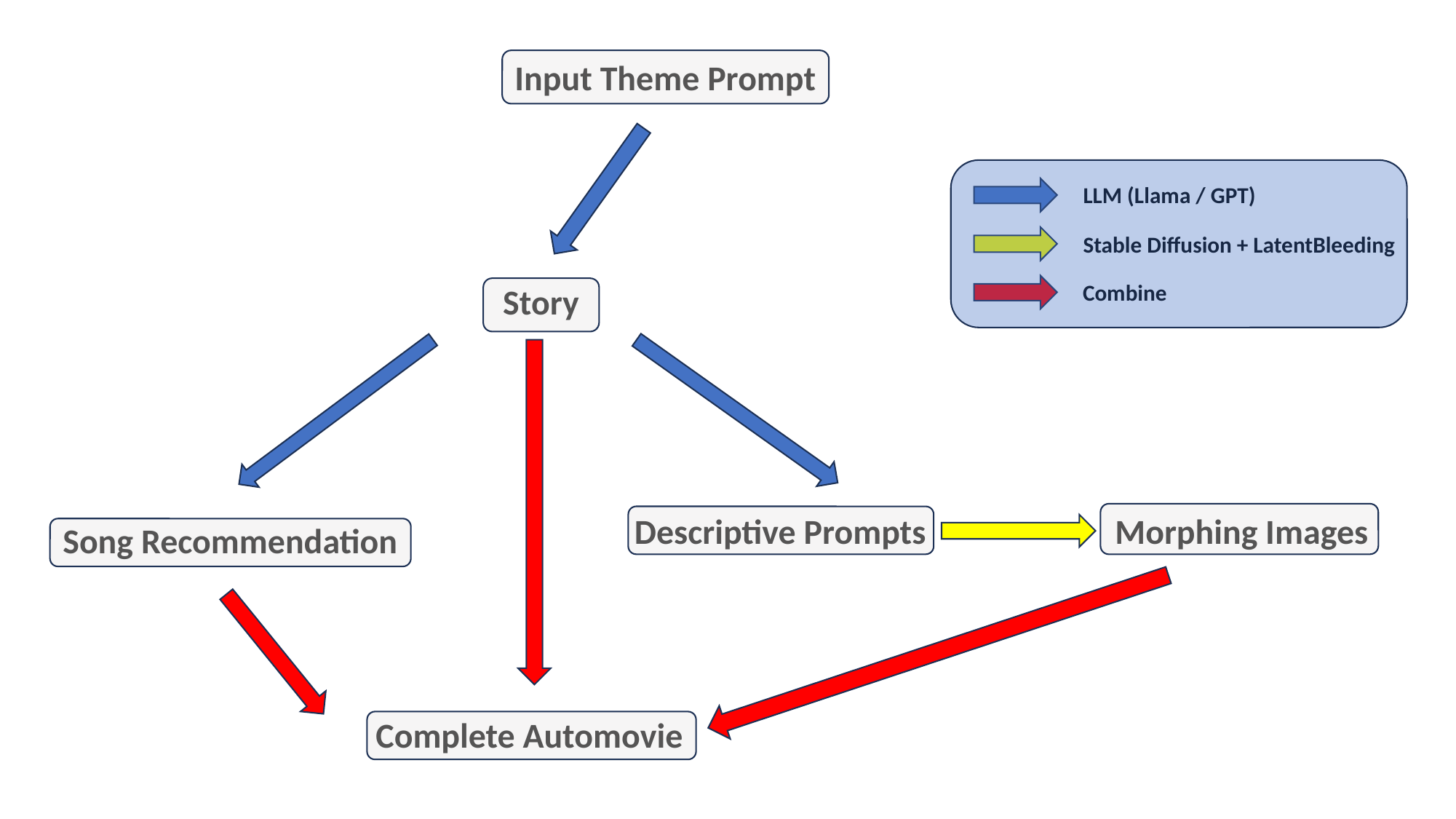

Input Theme Prompt

LLM (Llama / GPT)

Stable Diffusion + LatentBleeding

Combine
Story

Descriptive Prompts

Morphing Images

Song Recommendation

Complete Automovie